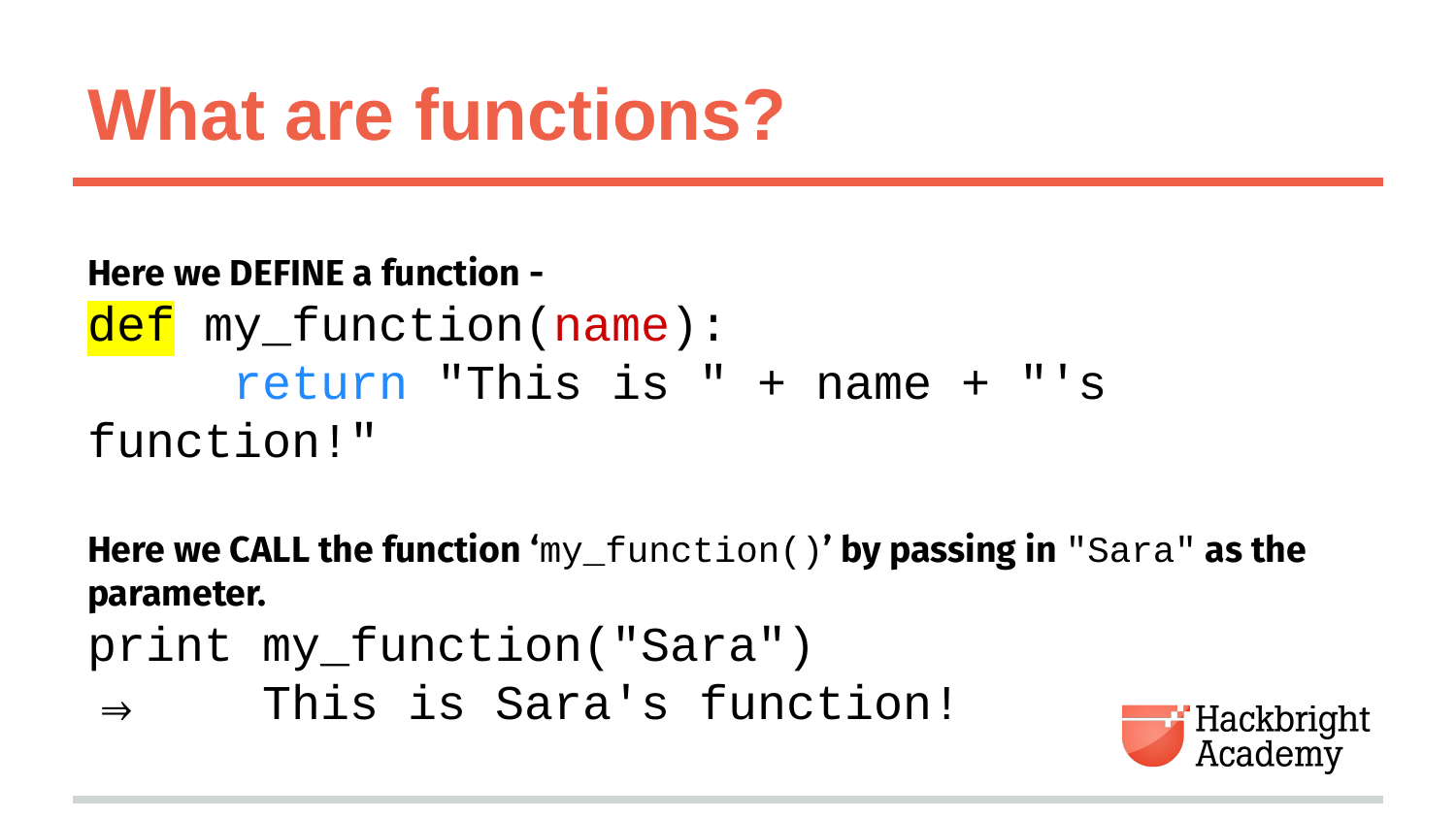

# What are functions?

Here we DEFINE a function -
def my_function(name):
	return "This is " + name + "'s function!"

Here we CALL the function ‘my_function()’ by passing in "Sara" as the parameter.
print my_function("Sara")
⇒	 This is Sara's function!